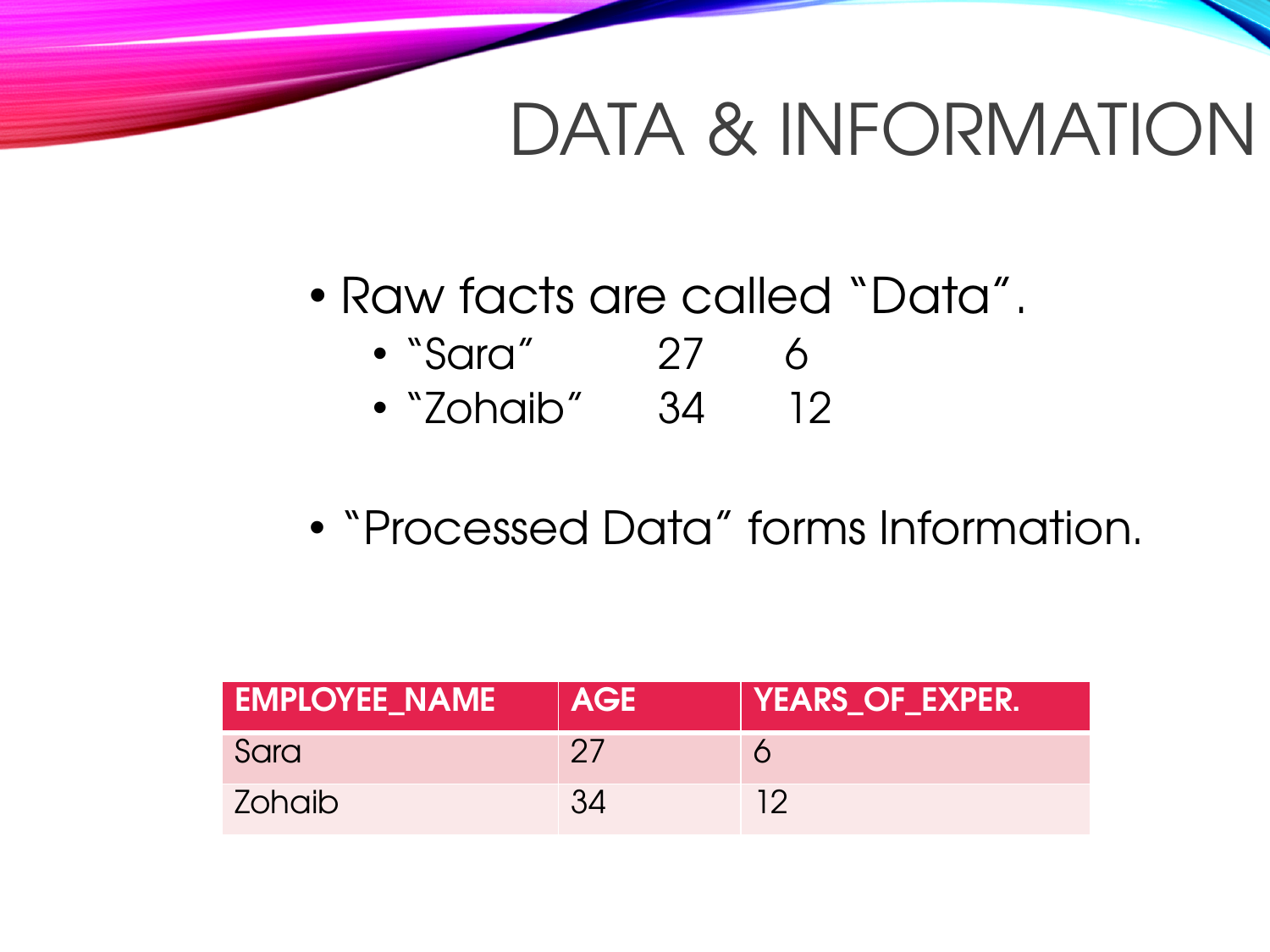

DATA & INFORMATION
Raw facts are called “Data”.
“Sara”	27	6
“Zohaib”	34	12

“Processed Data” forms Information.

| EMPLOYEE\_NAME | AGE | YEARS\_OF\_EXPER. |
| --- | --- | --- |
| Sara | 27 | 6 |
| Zohaib | 34 | 12 |